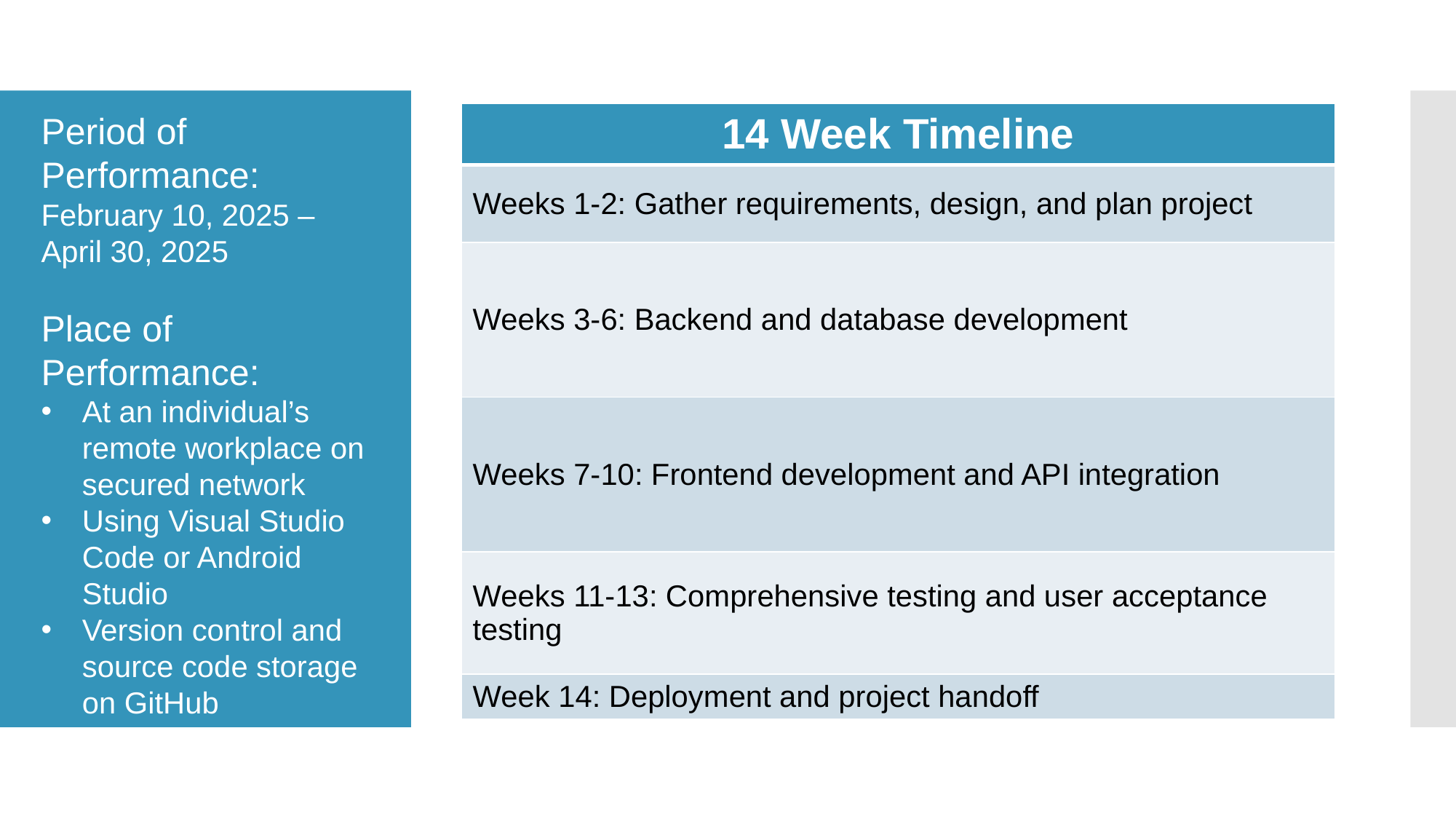

Period of Performance:
February 10, 2025 – April 30, 2025

Place of Performance:
At an individual’s remote workplace on secured network
Using Visual Studio Code or Android Studio
Version control and source code storage on GitHub
| 14 Week Timeline |
| --- |
| Weeks 1-2: Gather requirements, design, and plan project |
| Weeks 3-6: Backend and database development |
| Weeks 7-10: Frontend development and API integration |
| Weeks 11-13: Comprehensive testing and user acceptance testing |
| Week 14: Deployment and project handoff |